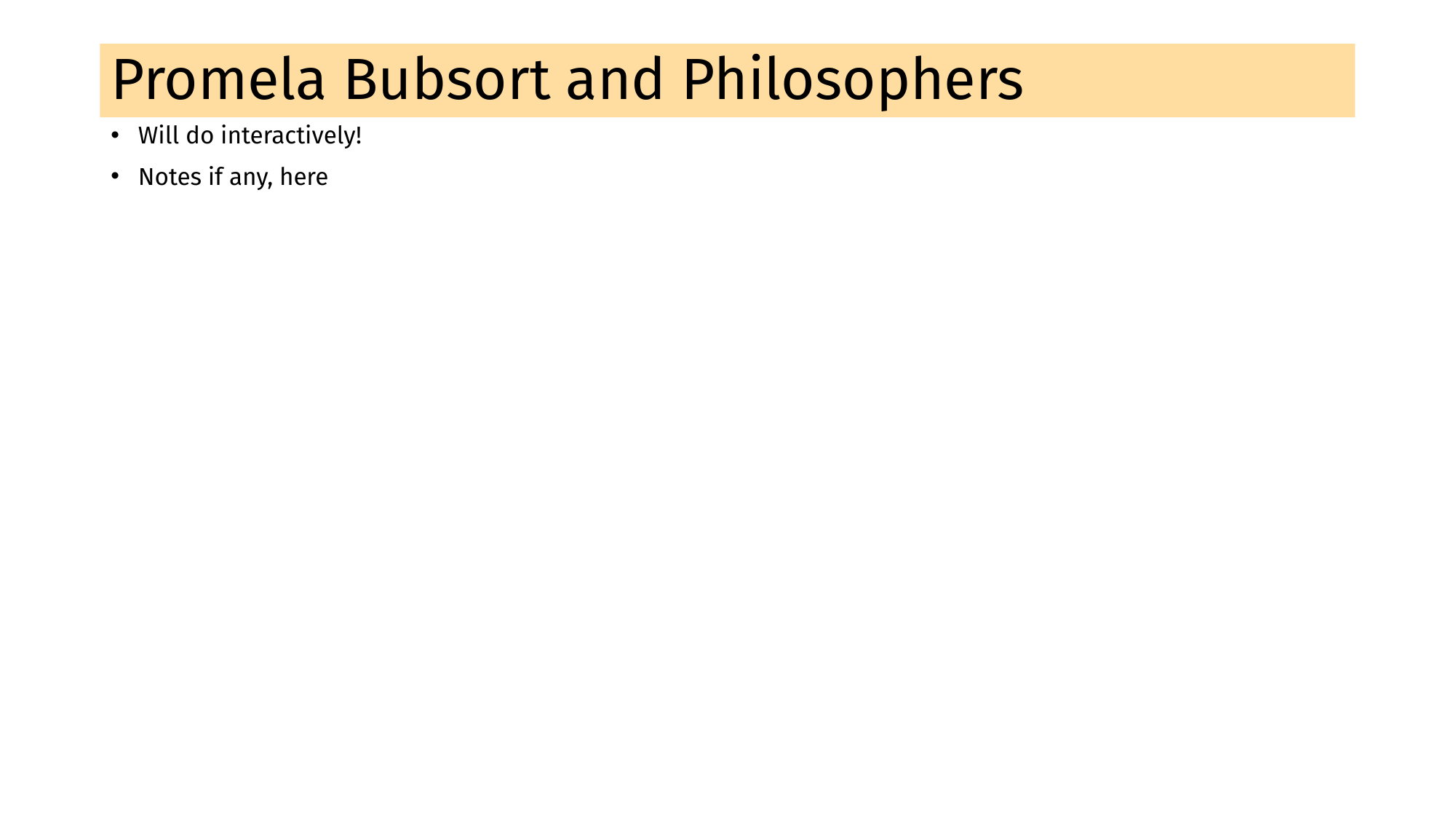

# Promela Bubsort and Philosophers
Will do interactively!
Notes if any, here